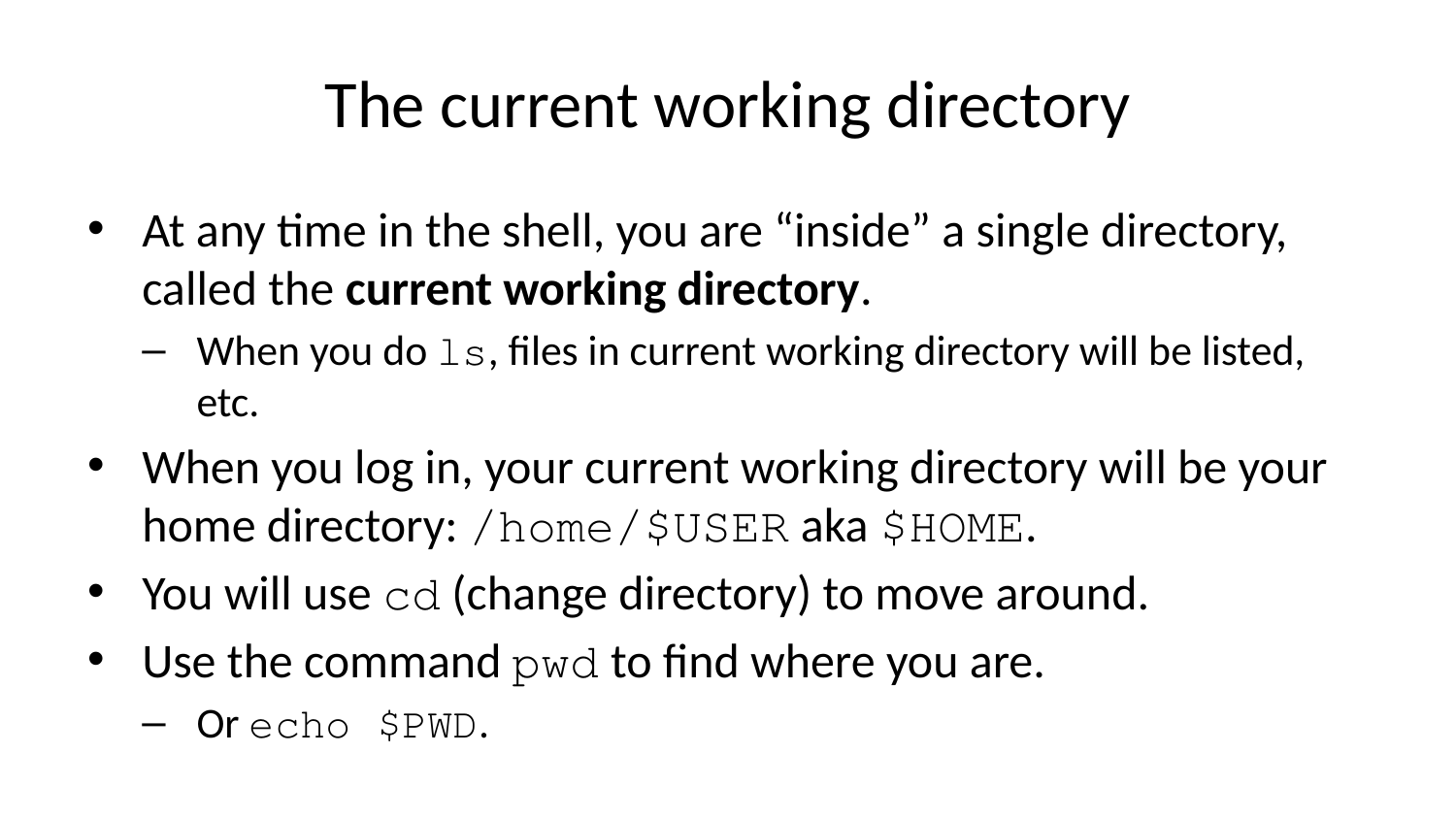

# The current working directory
At any time in the shell, you are “inside” a single directory, called the current working directory.
When you do ls, files in current working directory will be listed, etc.
When you log in, your current working directory will be your home directory: /home/$USER aka $HOME.
You will use cd (change directory) to move around.
Use the command pwd to find where you are.
Or echo $PWD.